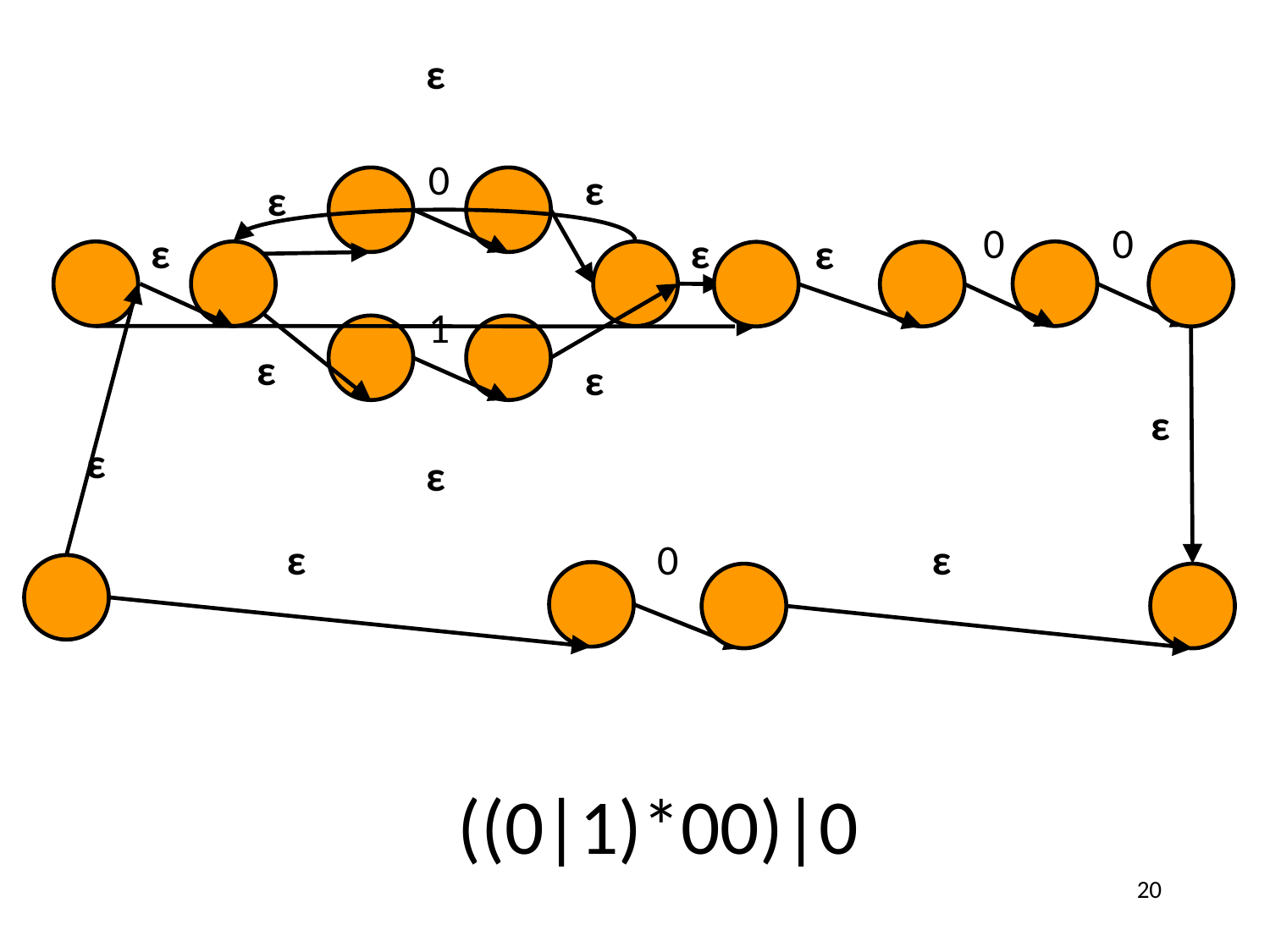

ε
0
ε
ε

0
0
ε
ε
ε

1

ε
ε
ε
ε
ε
0
ε
ε

((0|1)*00)|0
20